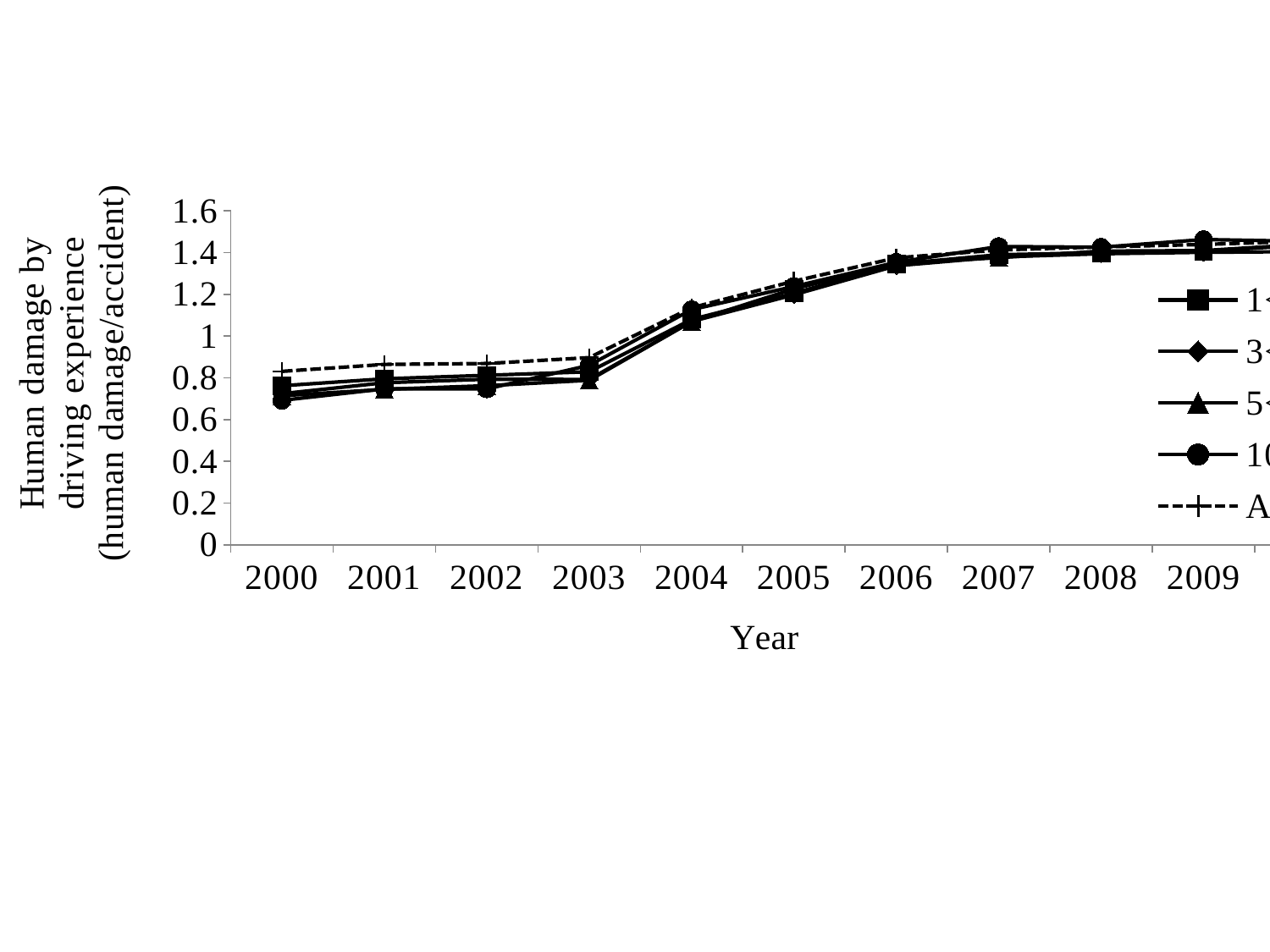

### Chart

| Category | 1<a<3 | 3<a<5 | 5<a<10 | 10<a<15 | Average |
|---|---|---|---|---|---|
| 2000 | 0.76202249369789 | 0.7240253015311576 | 0.7140114842758911 | 0.6920964960742005 | 0.8307910744589327 |
| 2001 | 0.7952972816495006 | 0.776359764782198 | 0.74472778995341 | 0.7469330720092933 | 0.864218545300887 |
| 2002 | 0.811991888824811 | 0.7929913021555542 | 0.7621012183134293 | 0.7467405681174036 | 0.868481265286747 |
| 2003 | 0.8288660116158186 | 0.7921156631237891 | 0.7881458549190467 | 0.8598914040611952 | 0.8966887238635711 |
| 2004 | 1.079334272447429 | 1.06955147897832 | 1.0686966811076928 | 1.126331761058152 | 1.135264506486912 |
| 2005 | 1.204989862956028 | 1.197818468054802 | 1.225816561041856 | 1.2374913988007425 | 1.26295157844239 |
| 2006 | 1.34487903163788 | 1.3366755547720321 | 1.348553969781951 | 1.35320552784705 | 1.374393118979041 |
| 2007 | 1.38965983286696 | 1.3788607508376818 | 1.375388730981442 | 1.428864791765792 | 1.4122197127829565 |
| 2008 | 1.398940177156662 | 1.3939950644365273 | 1.4067717272585418 | 1.425333646892817 | 1.4268374534320738 |
| 2009 | 1.405640164456545 | 1.4009692302585677 | 1.409486971530768 | 1.4622213186962119 | 1.438567490801381 |
| 2010 | 1.4361736027021814 | 1.4047017601042977 | 1.439337857289735 | 1.453588057054163 | 1.454530546052542 |